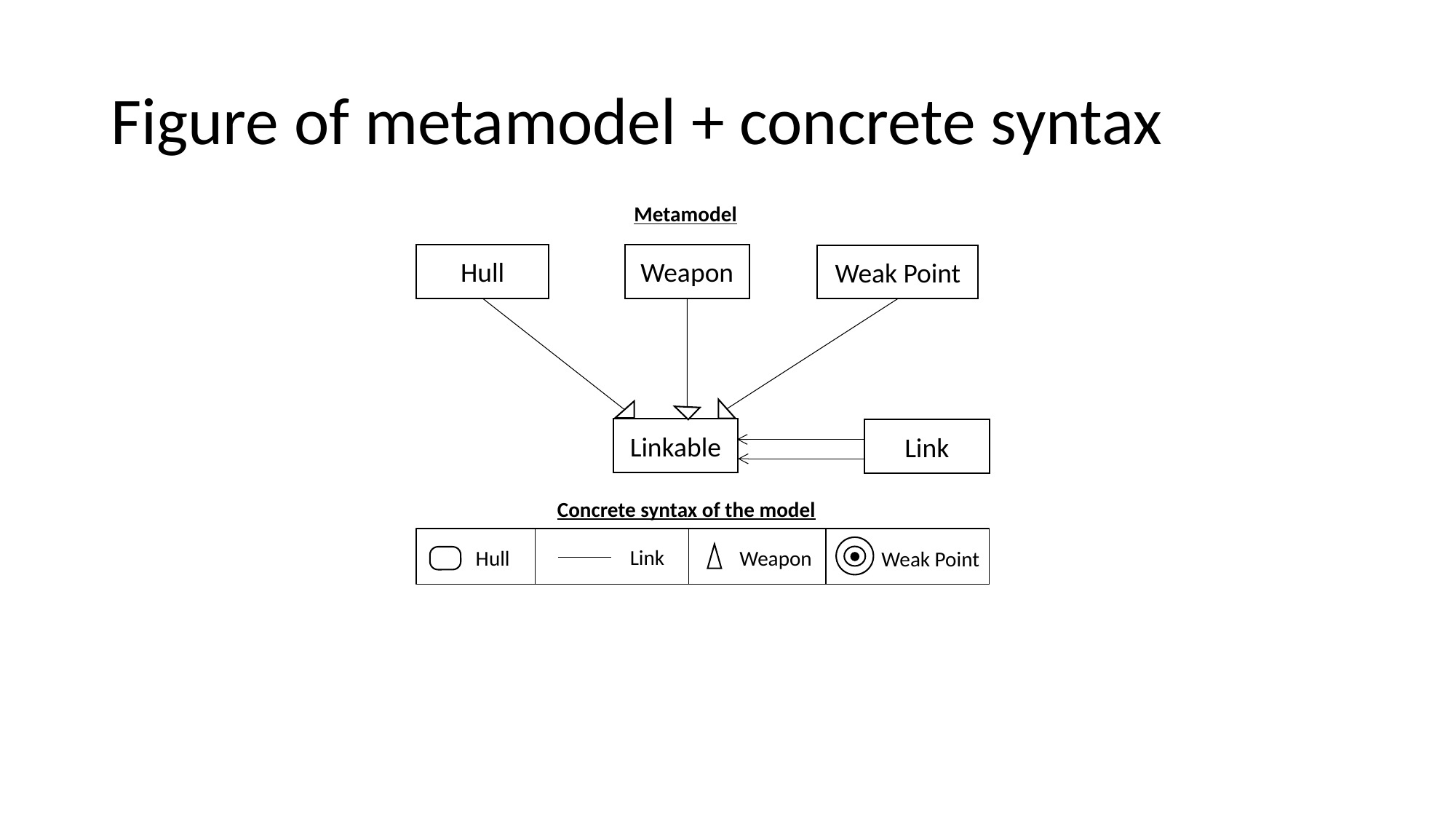

# Figure of metamodel + concrete syntax
Metamodel
Weapon
Hull
Weak Point

Linkable
Link
Concrete syntax of the model

Link
Hull
Weapon
Weak Point